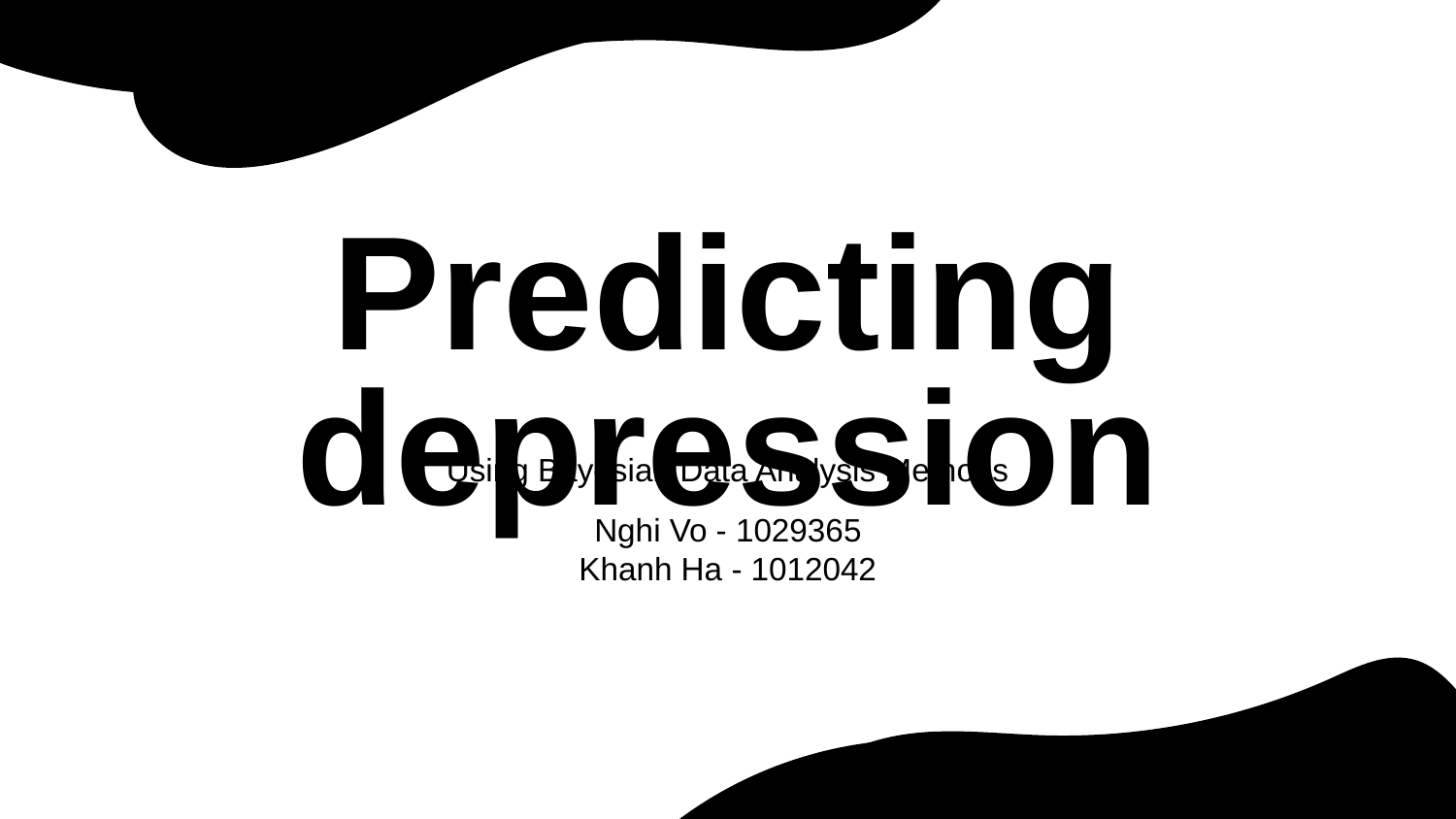

# Predicting depression
Using Bayesian Data Analysis Methods
Nghi Vo - 1029365
Khanh Ha - 1012042